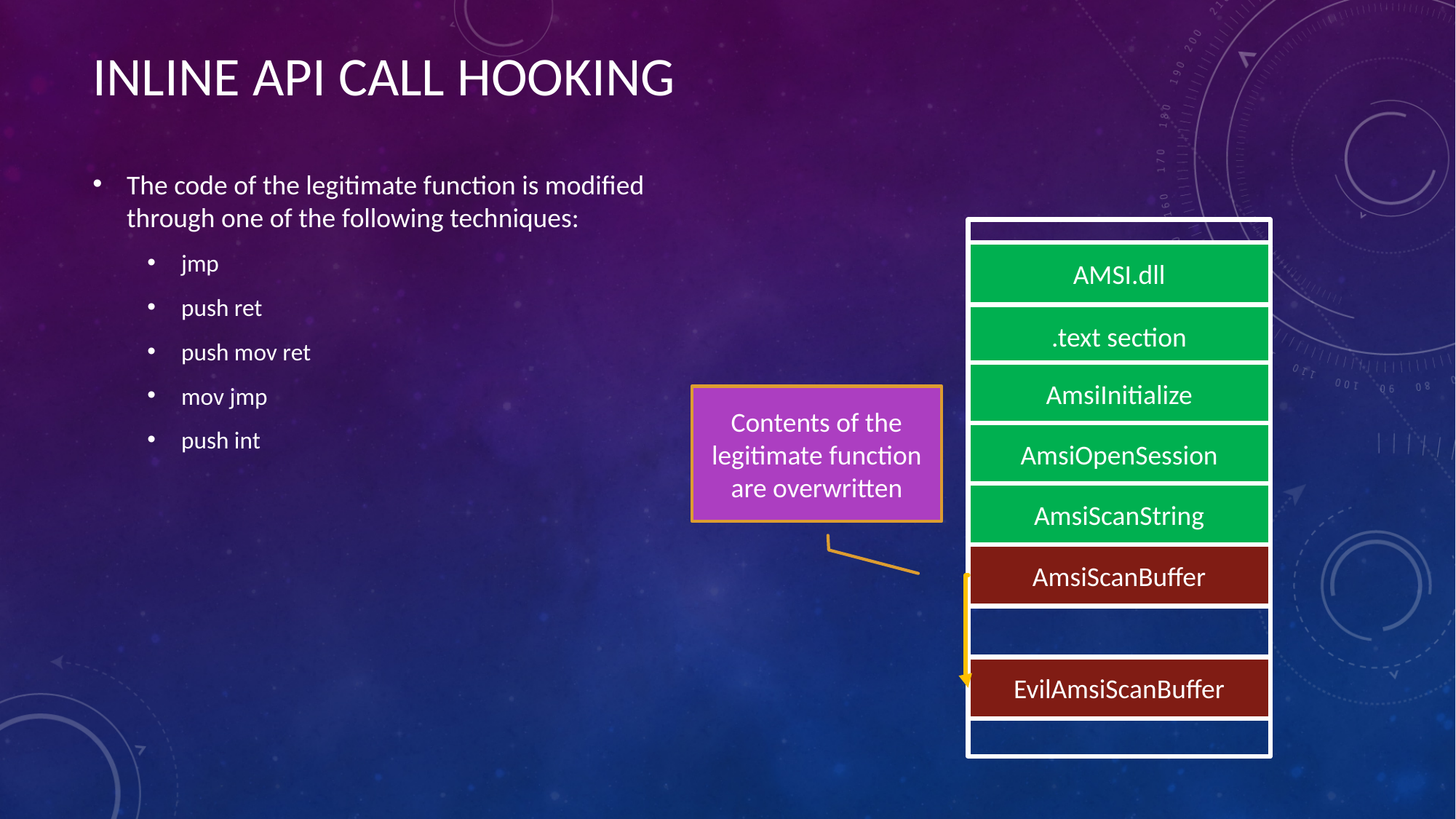

# Inline API Call Hooking
The code of the legitimate function is modified through one of the following techniques:
jmp
push ret
push mov ret
mov jmp
push int

AMSI.dll
.text section
AmsiInitialize
Contents of the legitimate function are overwritten
AmsiOpenSession
AmsiScanString
AmsiScanBuffer
EvilAmsiScanBuffer